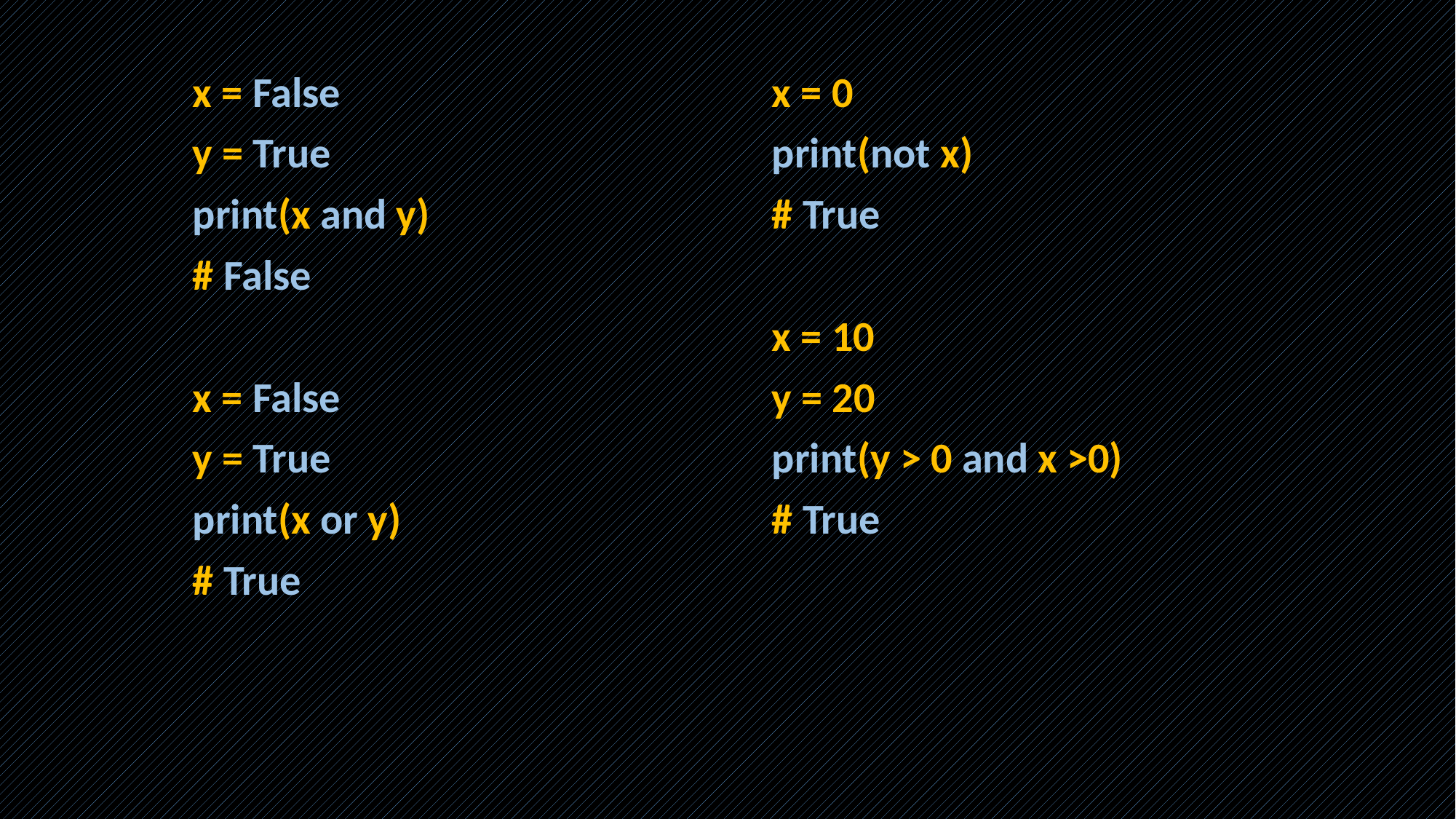

x = 0
print(not x)
# True

x = 10
y = 20
print(y > 0 and x >0)
# True

x = False
y = True
print(x and y)
# False

x = False
y = True
print(x or y)
# True

#